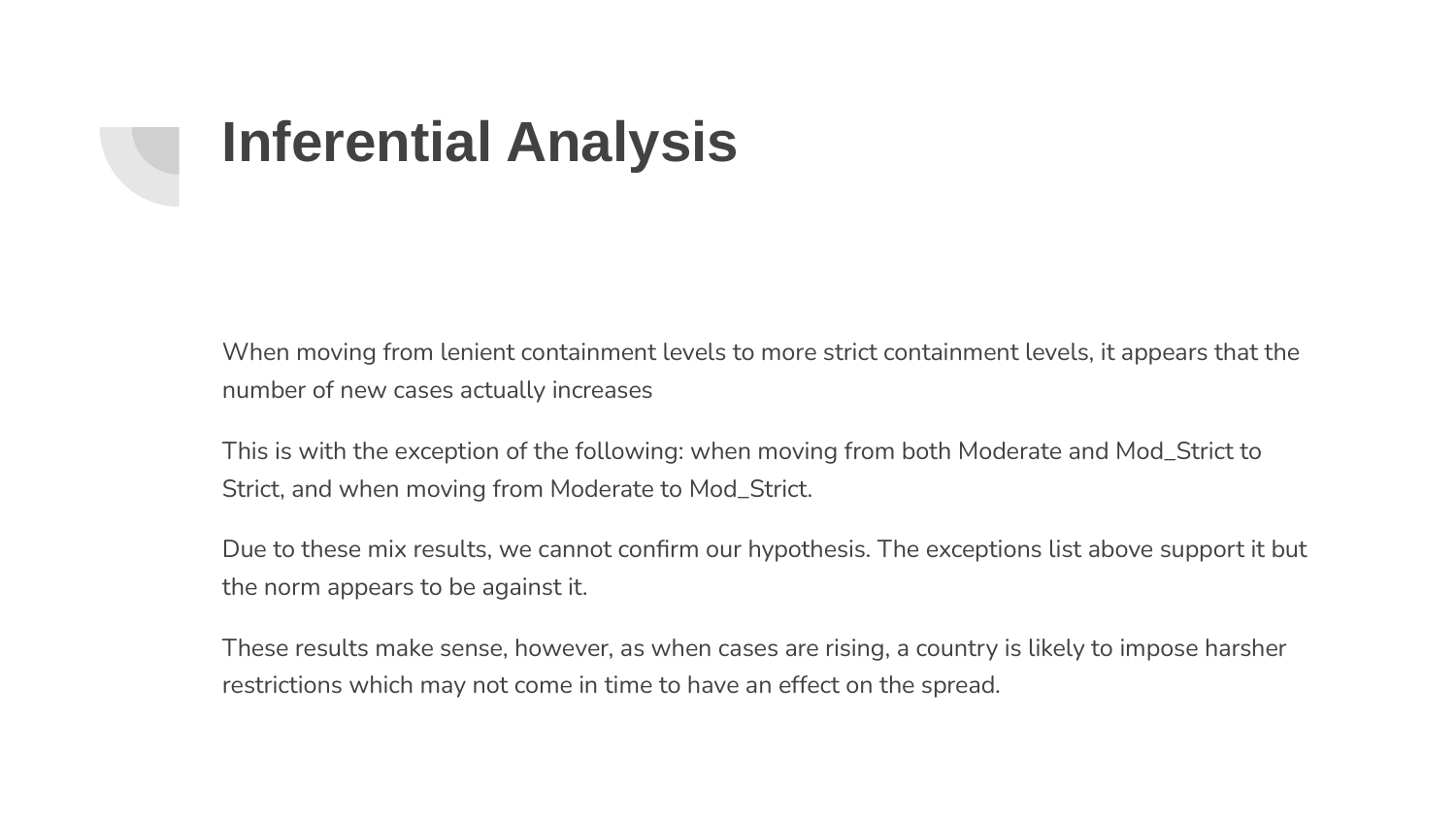

# Inferential Analysis
When moving from lenient containment levels to more strict containment levels, it appears that the number of new cases actually increases
This is with the exception of the following: when moving from both Moderate and Mod_Strict to Strict, and when moving from Moderate to Mod_Strict.
Due to these mix results, we cannot confirm our hypothesis. The exceptions list above support it but the norm appears to be against it.
These results make sense, however, as when cases are rising, a country is likely to impose harsher restrictions which may not come in time to have an effect on the spread.